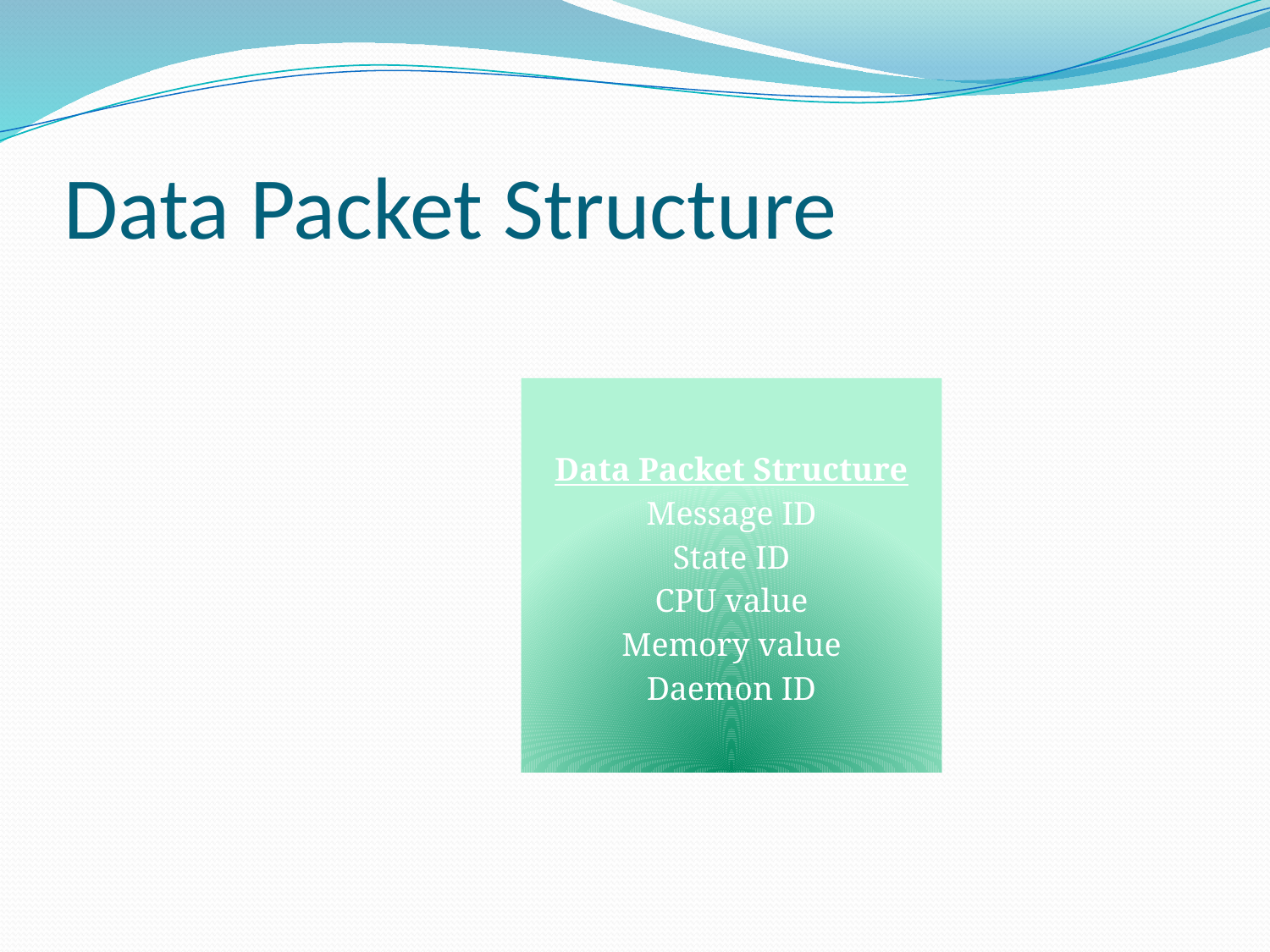

# Data Packet Structure
Data Packet Structure
Message ID
State ID
CPU value
Memory value
Daemon ID